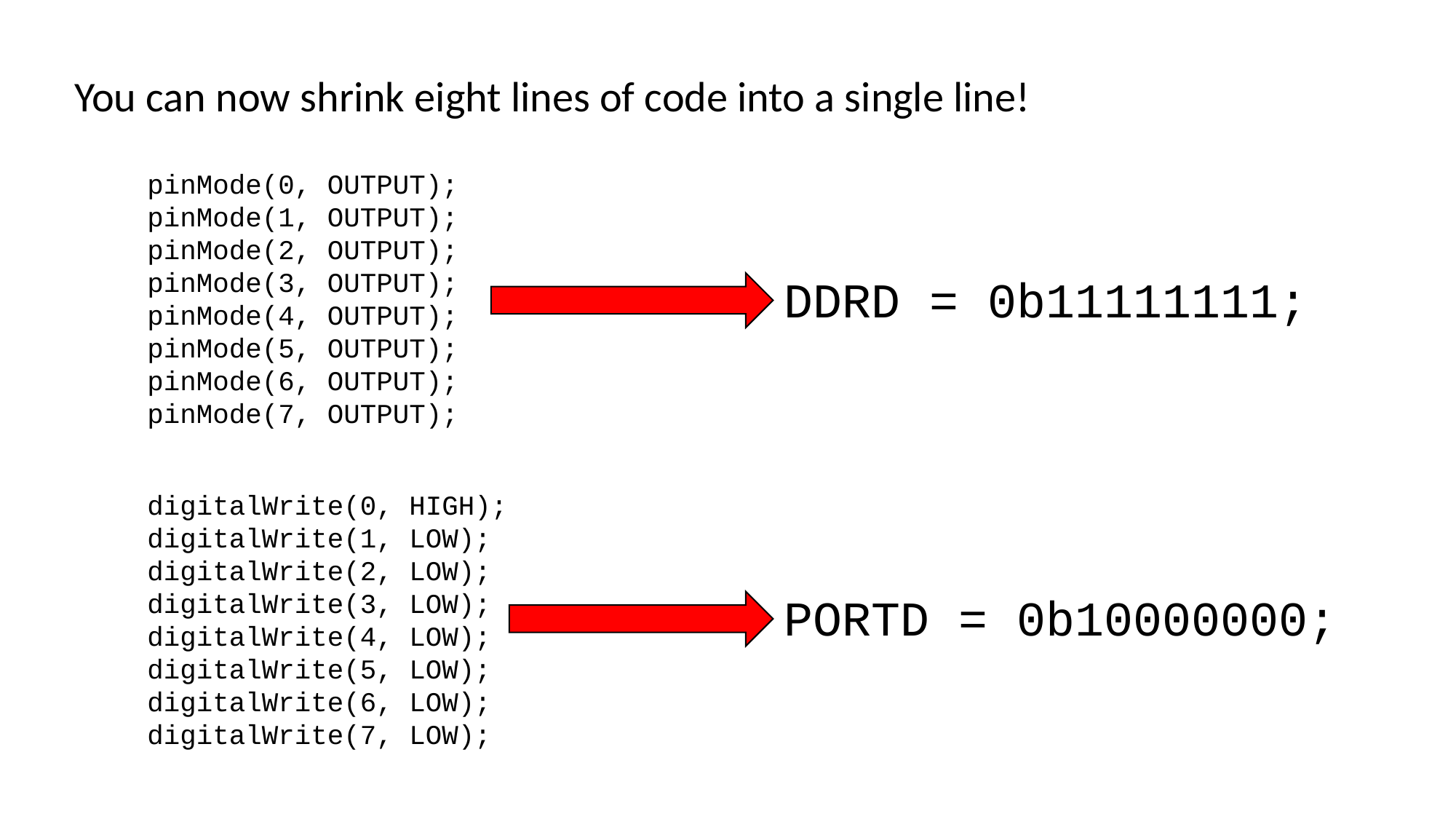

You can now shrink eight lines of code into a single line!
pinMode(0, OUTPUT);
pinMode(1, OUTPUT);
pinMode(2, OUTPUT);
pinMode(3, OUTPUT);
pinMode(4, OUTPUT);
pinMode(5, OUTPUT);
pinMode(6, OUTPUT);
pinMode(7, OUTPUT);
DDRD = 0b11111111;

digitalWrite(0, HIGH);
digitalWrite(1, LOW);
digitalWrite(2, LOW);
digitalWrite(3, LOW);
digitalWrite(4, LOW);
digitalWrite(5, LOW);
digitalWrite(6, LOW);
digitalWrite(7, LOW);
PORTD = 0b10000000;